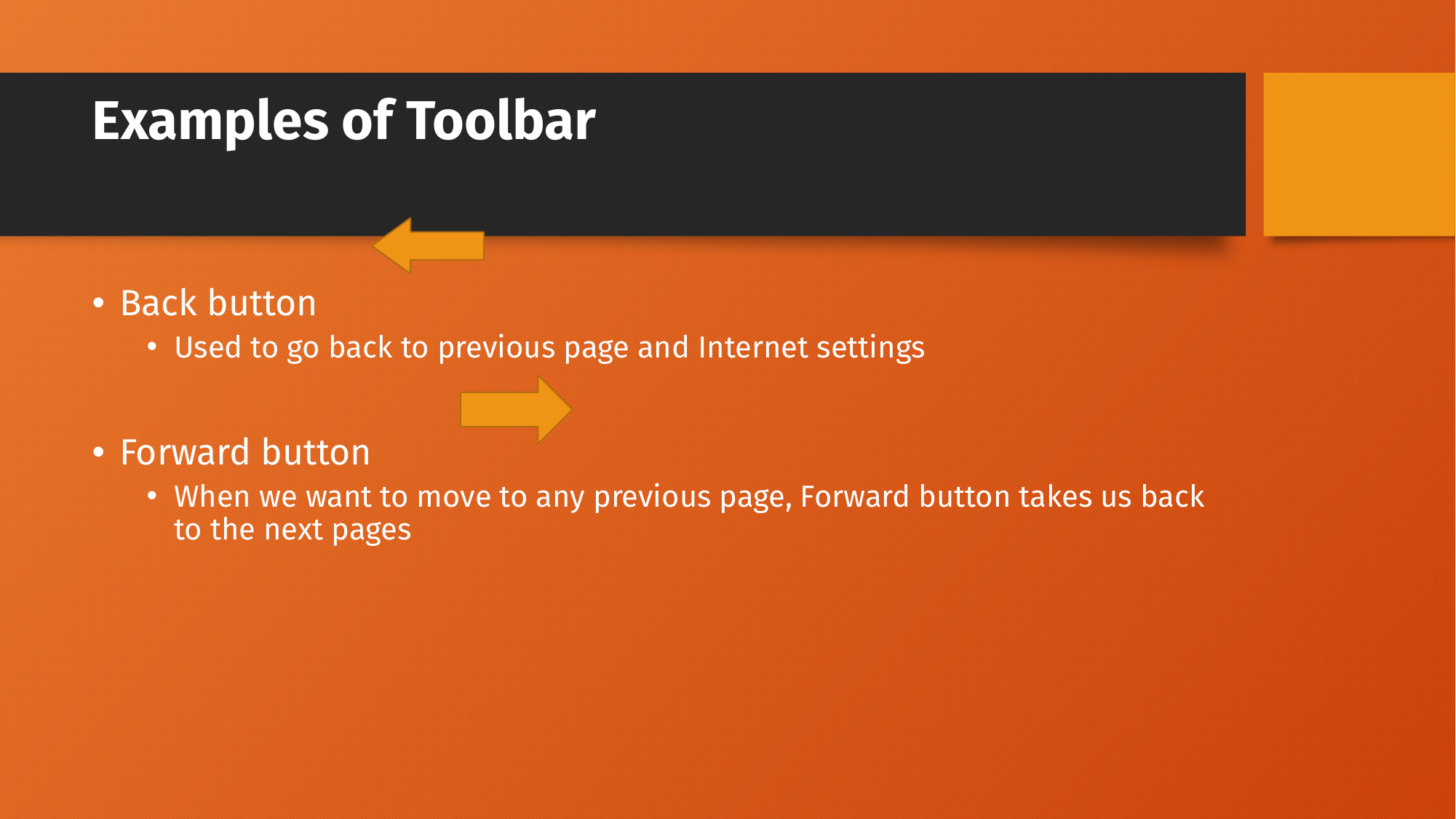

# Examples of Toolbar

Back button
Used to go back to previous page and Internet settings

Forward button
When we want to move to any previous page, Forward button takes us back to the next pages